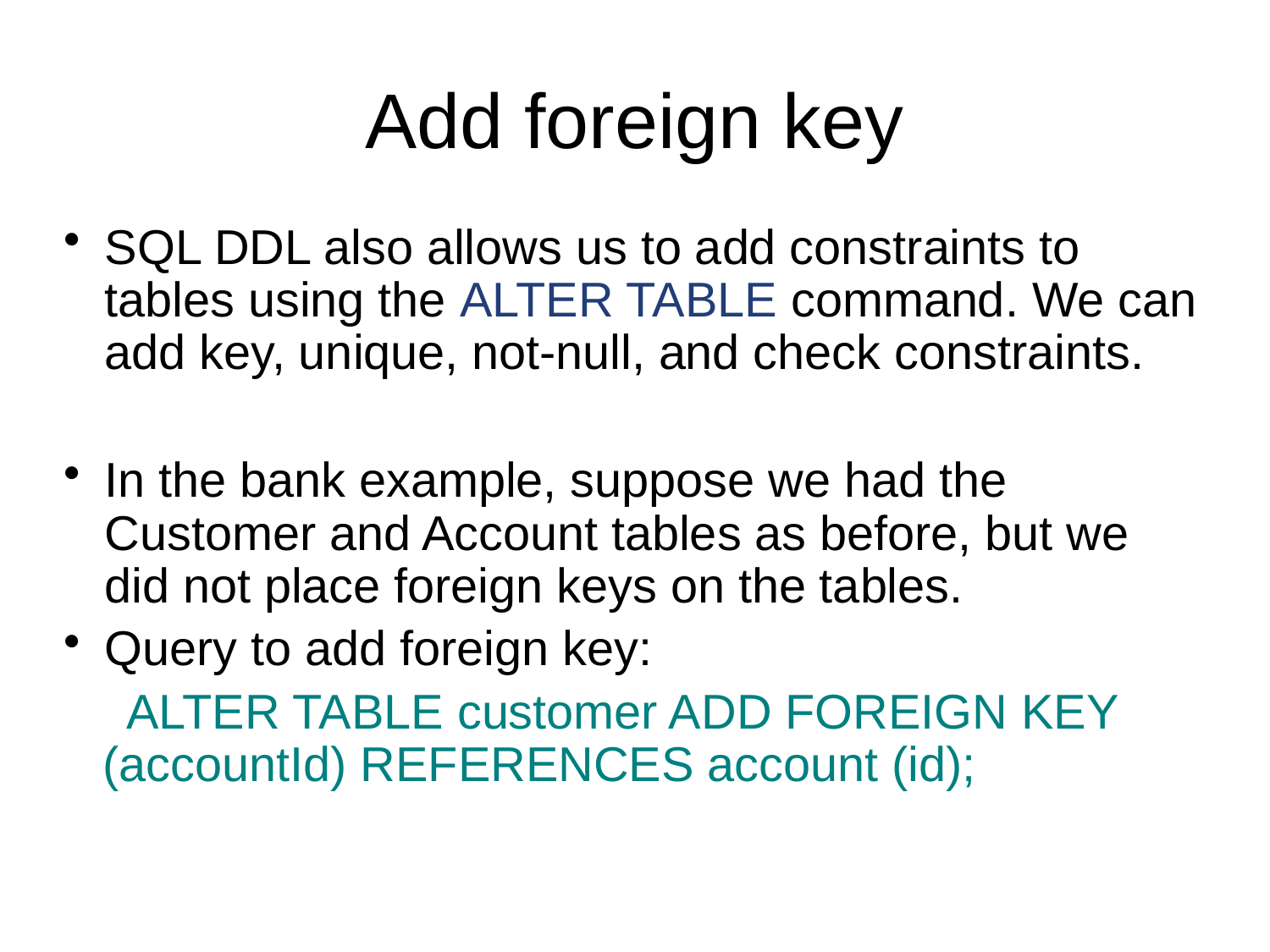

Add foreign key
SQL DDL also allows us to add constraints to tables using the ALTER TABLE command. We can add key, unique, not-null, and check constraints.

In the bank example, suppose we had the Customer and Account tables as before, but we did not place foreign keys on the tables.
Query to add foreign key:
ALTER TABLE customer ADD FOREIGN KEY (accountId) REFERENCES account (id);